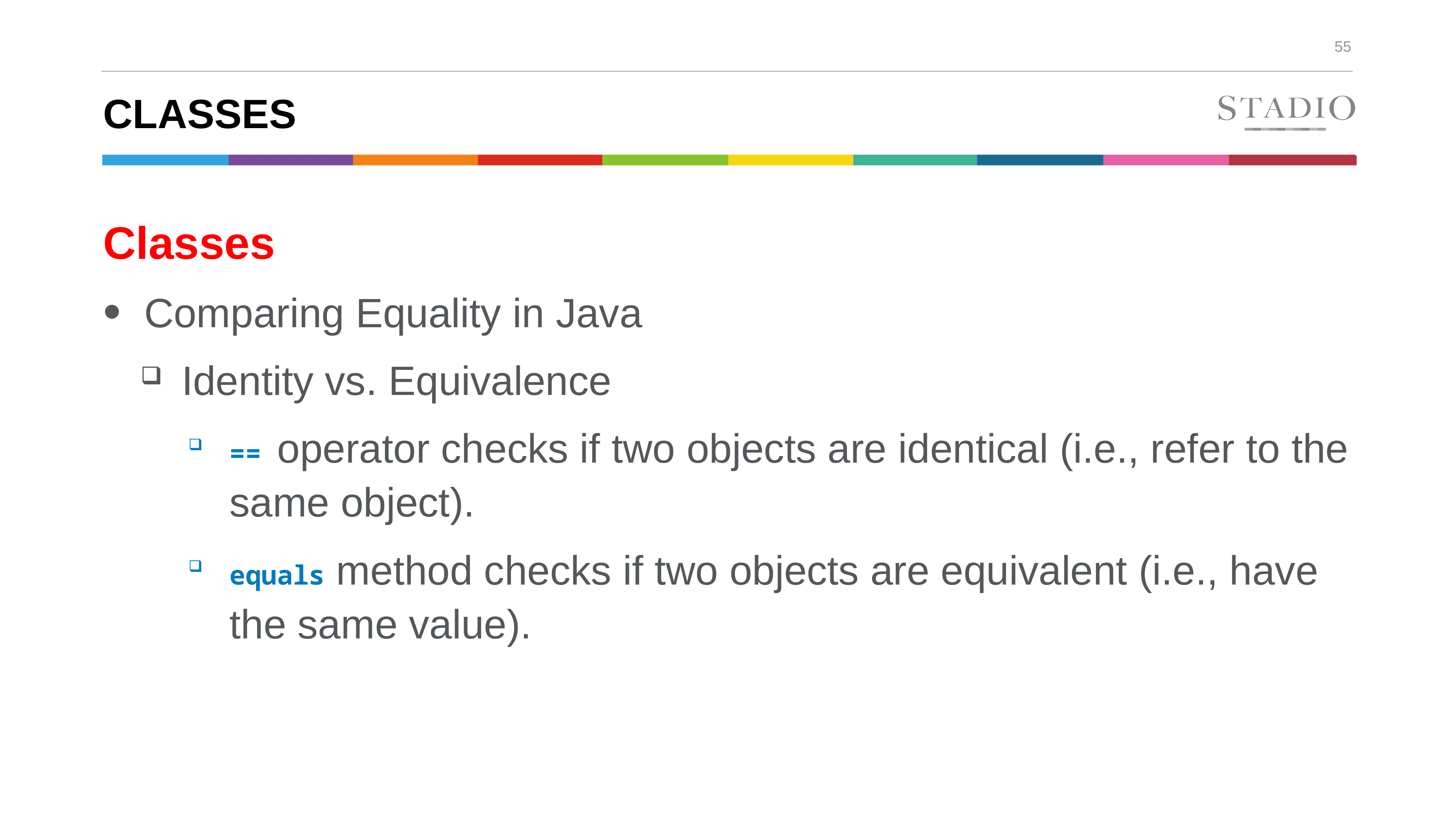

# Classes

Classes
Comparing Equality in Java
Identity vs. Equivalence
== operator checks if two objects are identical (i.e., refer to the same object).
equals method checks if two objects are equivalent (i.e., have the same value).